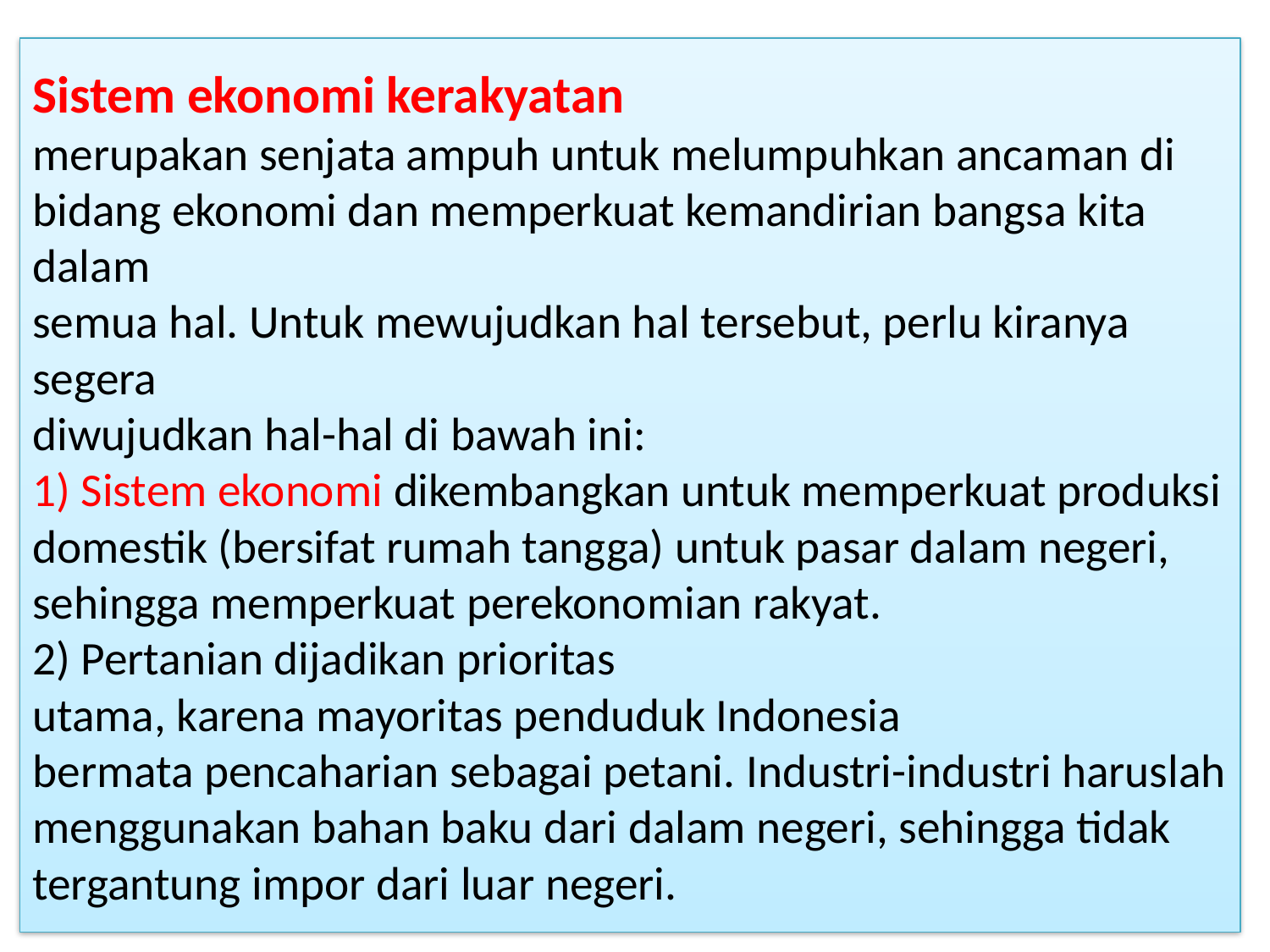

# Sistem ekonomi kerakyatan merupakan senjata ampuh untuk melumpuhkan ancaman di bidang ekonomi dan memperkuat kemandirian bangsa kita dalam semua hal. Untuk mewujudkan hal tersebut, perlu kiranya segera diwujudkan hal-hal di bawah ini: 1) Sistem ekonomi dikembangkan untuk memperkuat produksi domestik (bersifat rumah tangga) untuk pasar dalam negeri, sehingga memperkuat perekonomian rakyat. 2) Pertanian dijadikan prioritas utama, karena mayoritas penduduk Indonesia bermata pencaharian sebagai petani. Industri-industri haruslah menggunakan bahan baku dari dalam negeri, sehingga tidak tergantung impor dari luar negeri.